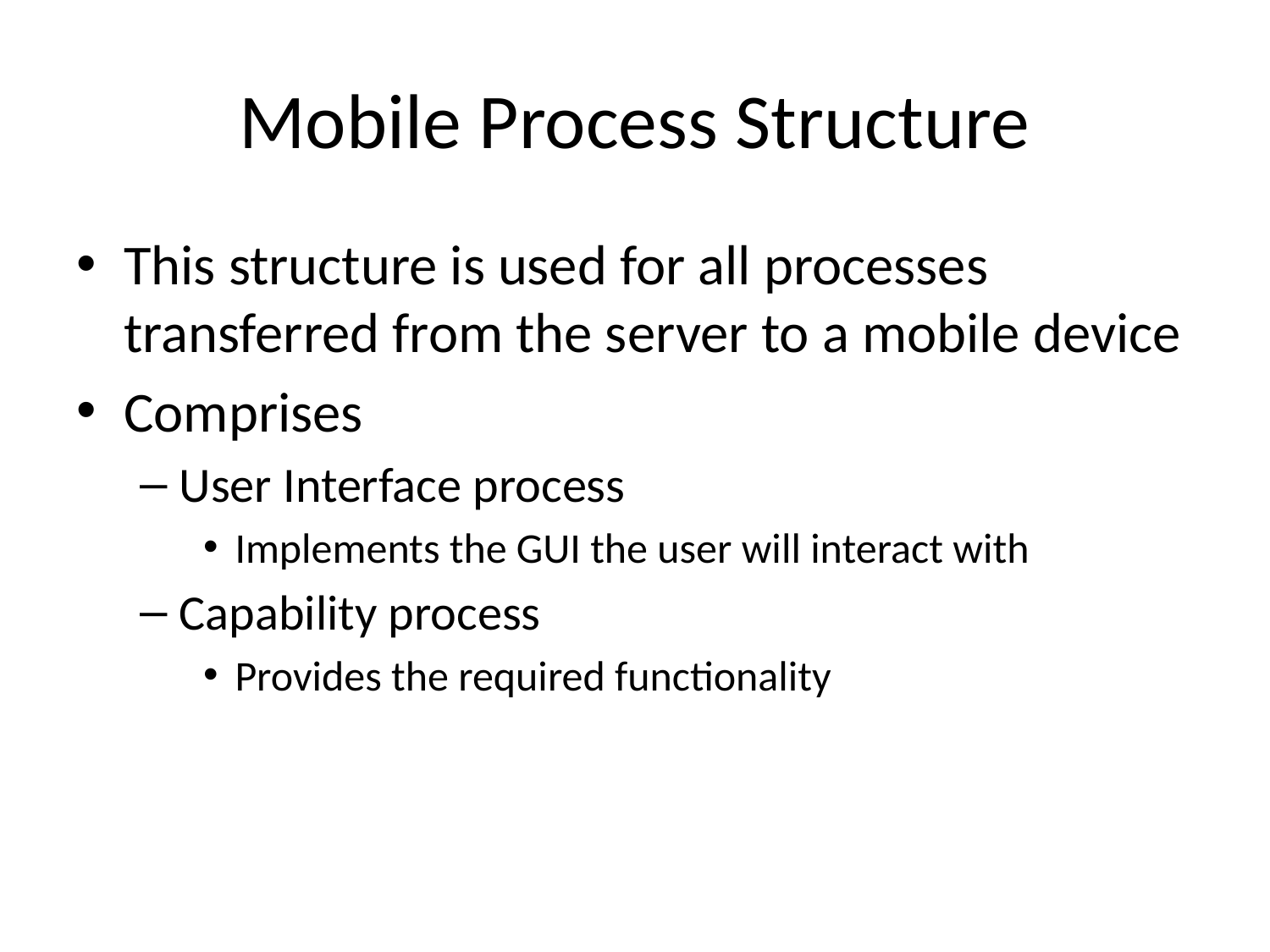

# Mobile Process Structure
This structure is used for all processes transferred from the server to a mobile device
Comprises
User Interface process
Implements the GUI the user will interact with
Capability process
Provides the required functionality